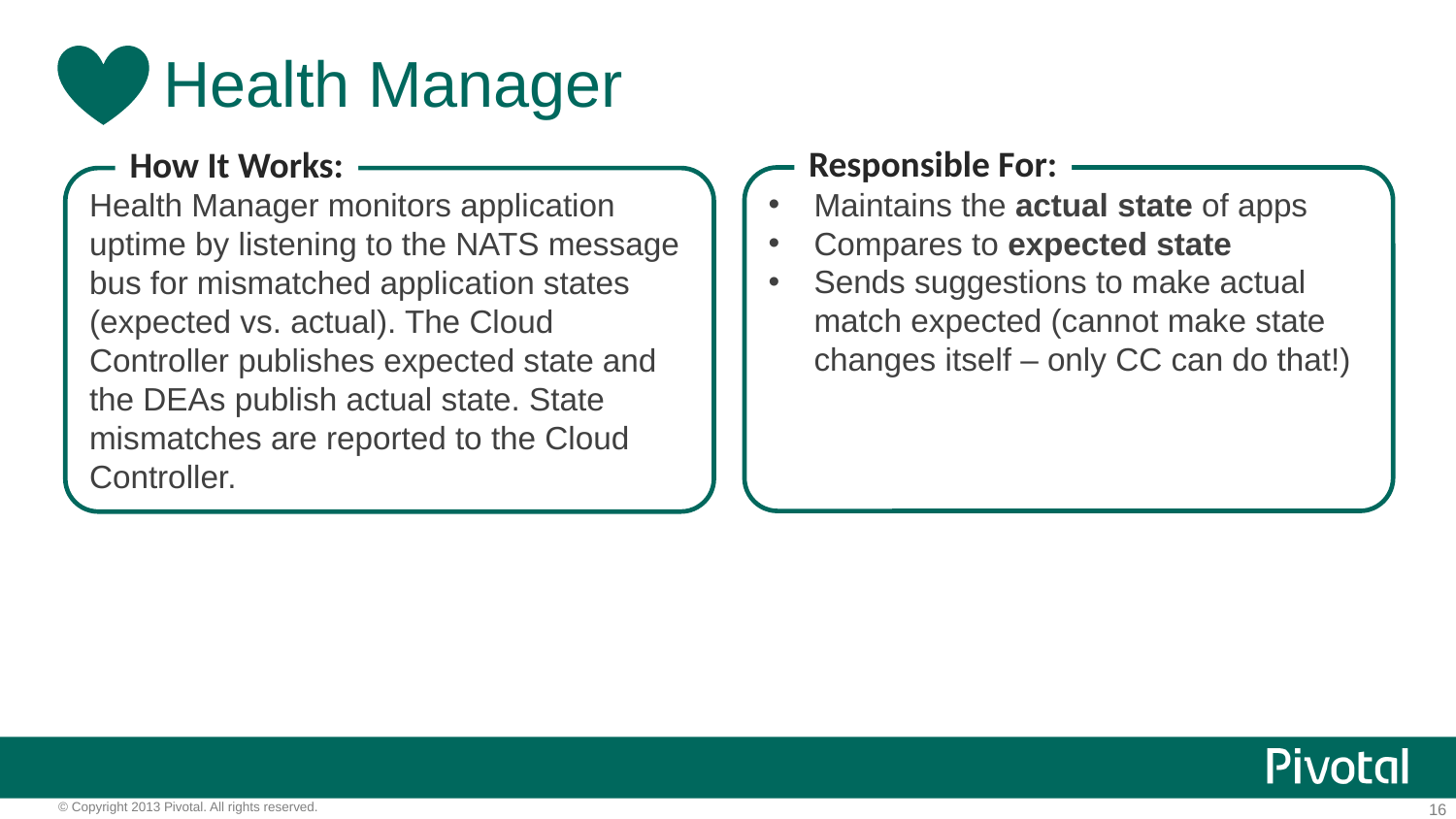

# Health Manager
Responsible For:
How It Works:
Maintains the actual state of apps
Compares to expected state
Sends suggestions to make actual match expected (cannot make state changes itself – only CC can do that!)
Health Manager monitors application uptime by listening to the NATS message bus for mismatched application states (expected vs. actual). The Cloud Controller publishes expected state and the DEAs publish actual state. State mismatches are reported to the Cloud Controller.